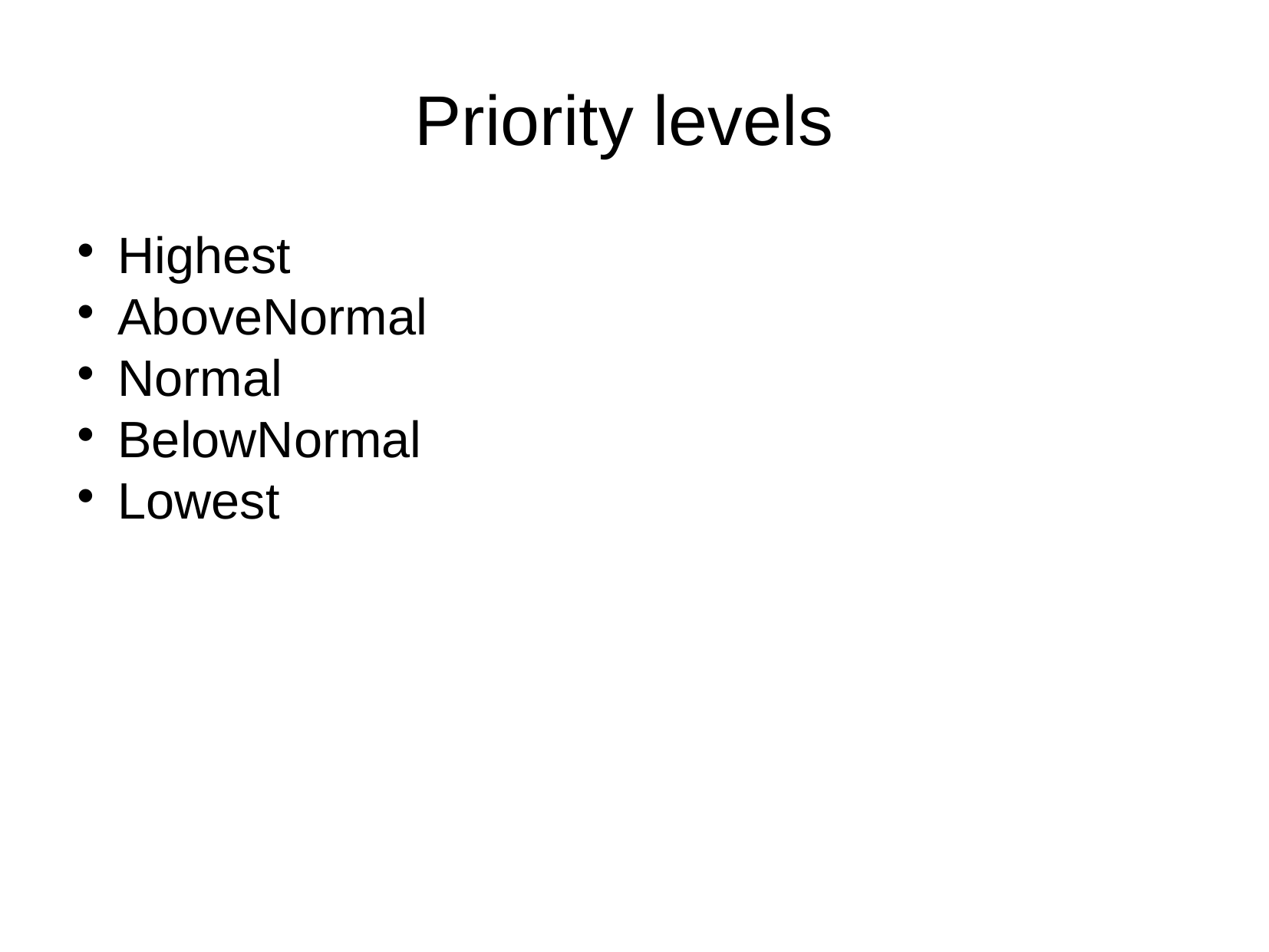

Priority levels
Highest
AboveNormal
Normal
BelowNormal
Lowest